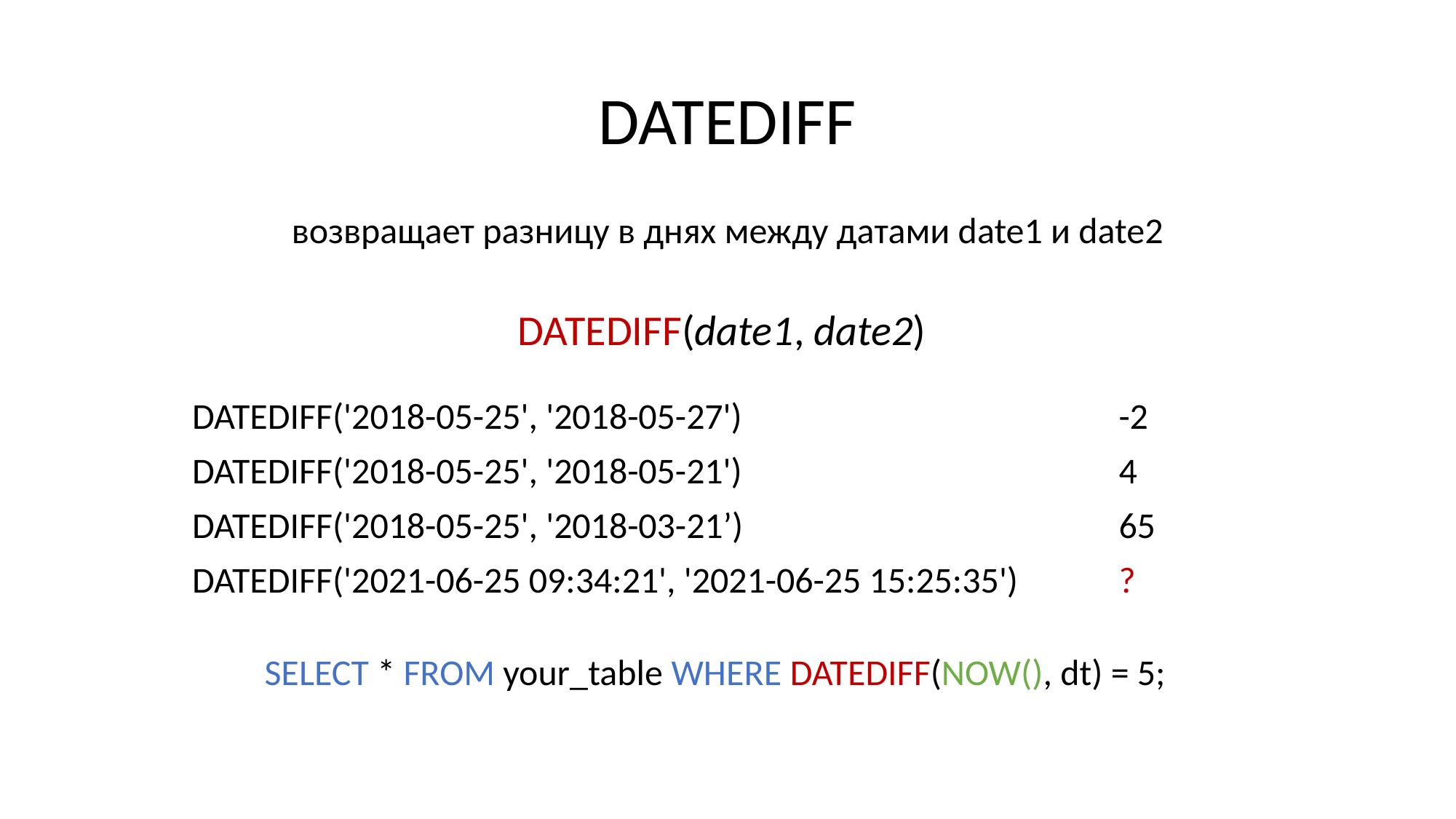

# DATEDIFF
возвращает разницу в днях между датами date1 и date2
DATEDIFF(date1, date2)
| DATEDIFF('2018-05-25', '2018-05-27') | -2 |
| --- | --- |
| DATEDIFF('2018-05-25', '2018-05-21') | 4 |
| DATEDIFF('2018-05-25', '2018-03-21’) | 65 |
| DATEDIFF('2021-06-25 09:34:21', '2021-06-25 15:25:35') | ? |
SELECT * FROM your_table WHERE DATEDIFF(NOW(), dt) = 5;